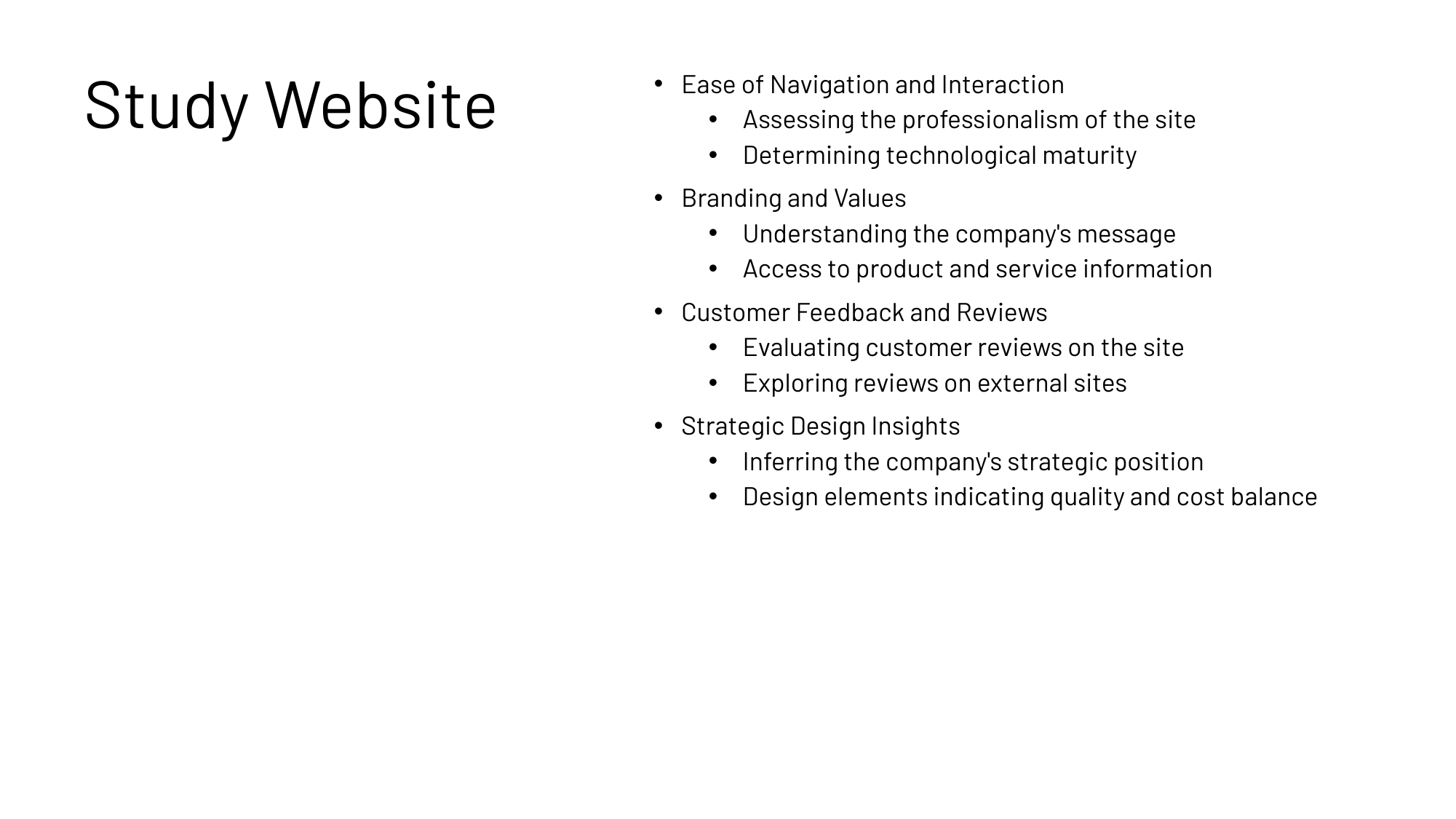

# Study Website
Ease of Navigation and Interaction
Assessing the professionalism of the site
Determining technological maturity
Branding and Values
Understanding the company's message
Access to product and service information
Customer Feedback and Reviews
Evaluating customer reviews on the site
Exploring reviews on external sites
Strategic Design Insights
Inferring the company's strategic position
Design elements indicating quality and cost balance